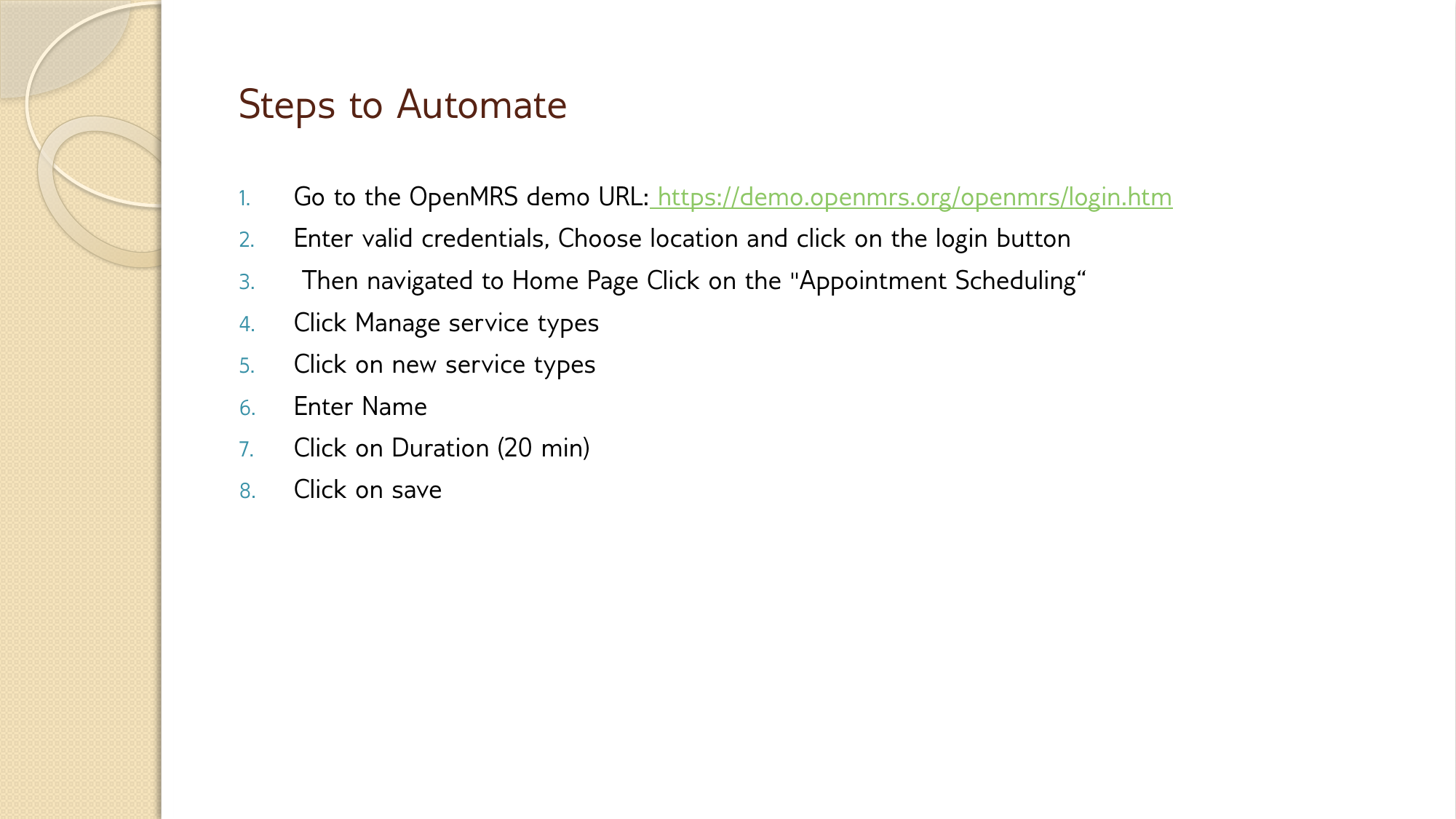

# Steps to Automate
Go to the OpenMRS demo URL: https://demo.openmrs.org/openmrs/login.htm
Enter valid credentials, Choose location and click on the login button
 Then navigated to Home Page Click on the "Appointment Scheduling“
Click Manage service types
Click on new service types
Enter Name
Click on Duration (20 min)
Click on save